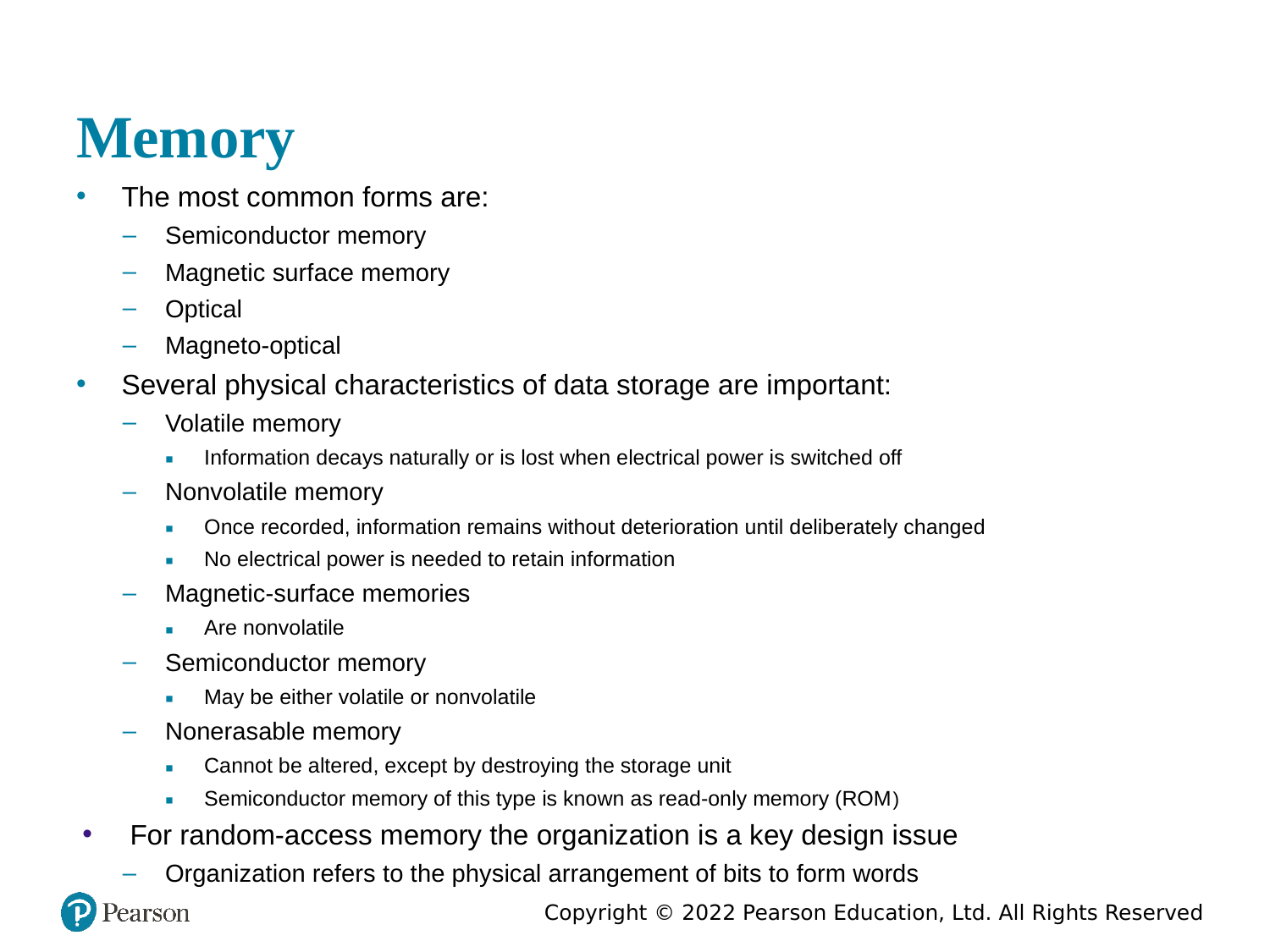

# Memory
The most common forms are:
Semiconductor memory
Magnetic surface memory
Optical
Magneto-optical
Several physical characteristics of data storage are important:
Volatile memory
Information decays naturally or is lost when electrical power is switched off
Nonvolatile memory
Once recorded, information remains without deterioration until deliberately changed
No electrical power is needed to retain information
Magnetic-surface memories
Are nonvolatile
Semiconductor memory
May be either volatile or nonvolatile
Nonerasable memory
Cannot be altered, except by destroying the storage unit
Semiconductor memory of this type is known as read-only memory (ROM)
For random-access memory the organization is a key design issue
Organization refers to the physical arrangement of bits to form words